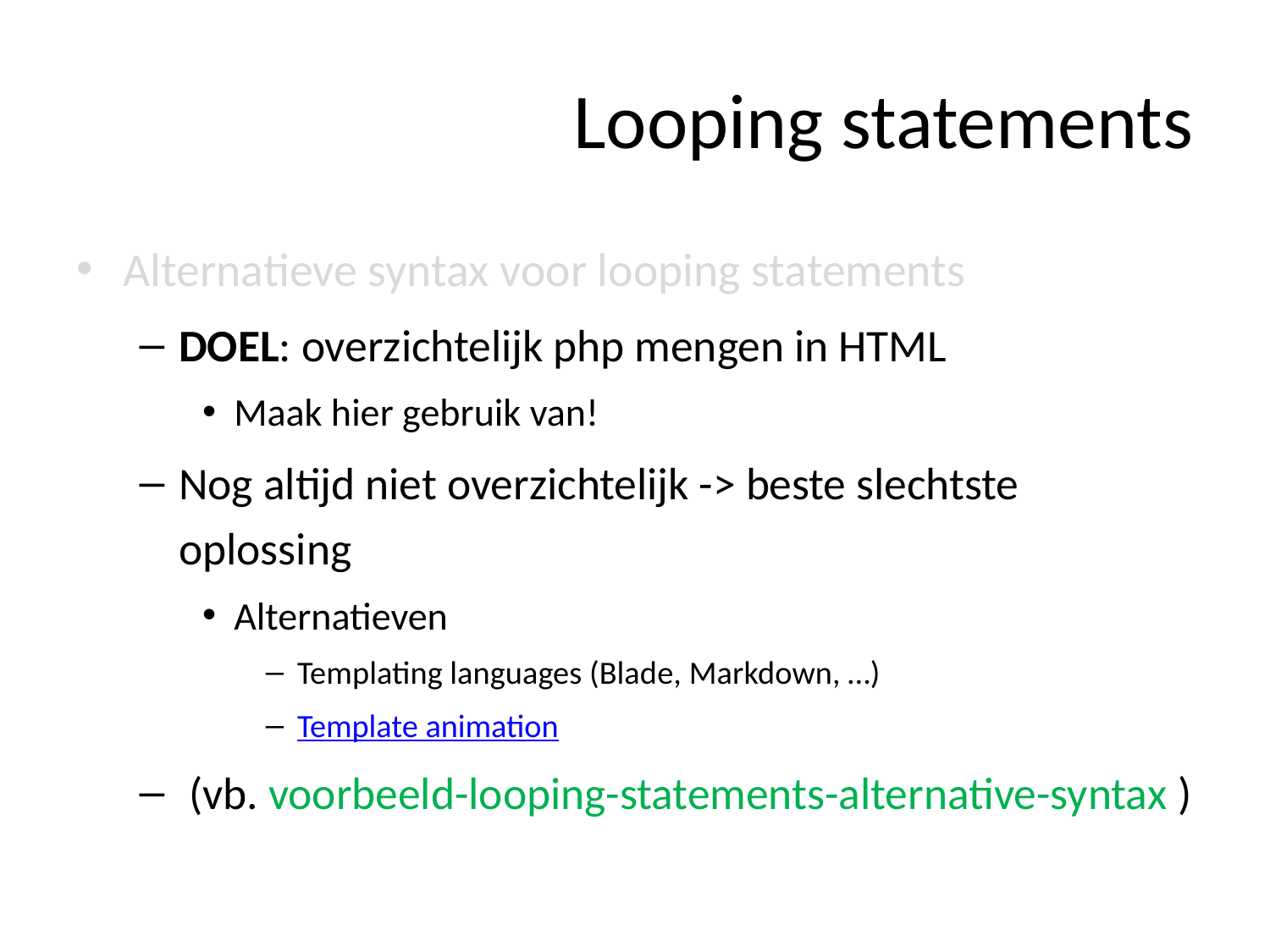

# Looping statements
Alternatieve syntax voor looping statements
DOEL: overzichtelijk php mengen in HTML
Maak hier gebruik van!
Nog altijd niet overzichtelijk -> beste slechtste oplossing
Alternatieven
Templating languages (Blade, Markdown, …)
Template animation
 (vb. voorbeeld-looping-statements-alternative-syntax )